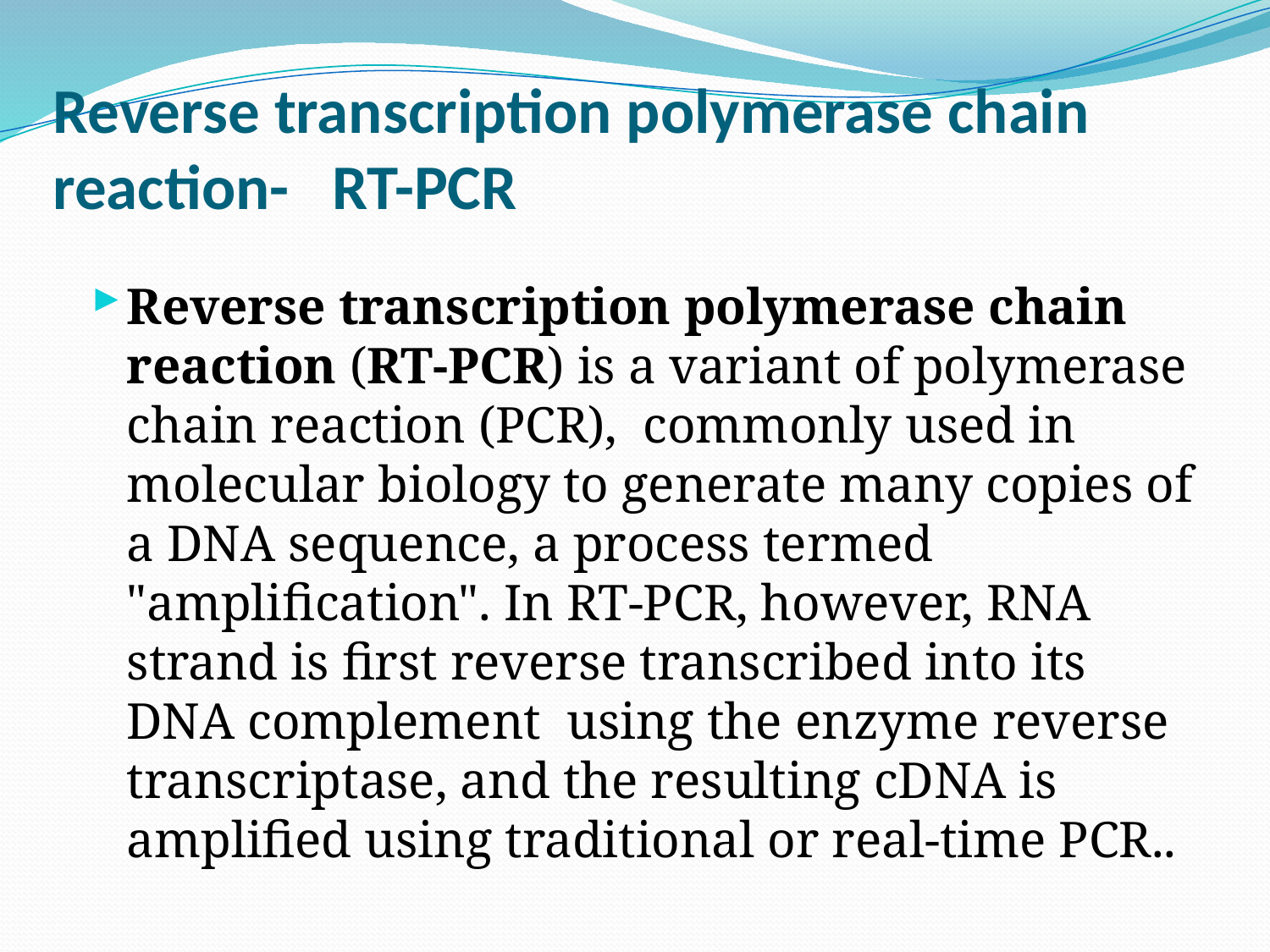

# Reverse transcription polymerase chain reaction-   RT-PCR
Reverse transcription polymerase chain reaction (RT-PCR) is a variant of polymerase chain reaction (PCR),  commonly used in molecular biology to generate many copies of a DNA sequence, a process termed "amplification". In RT-PCR, however, RNA strand is first reverse transcribed into its DNA complement  using the enzyme reverse transcriptase, and the resulting cDNA is amplified using traditional or real-time PCR..